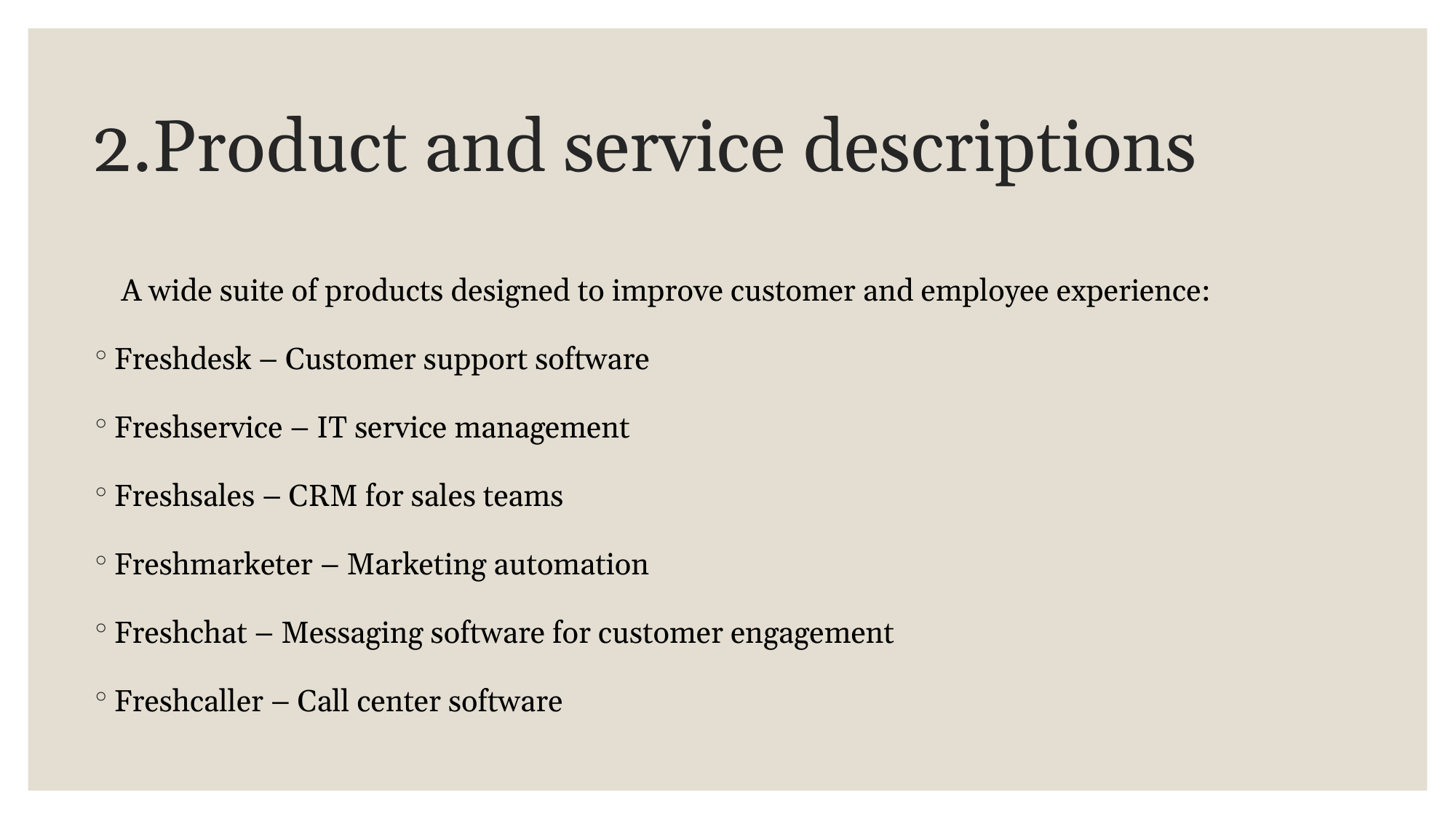

# 2.Product and service descriptions
    A wide suite of products designed to improve customer and employee experience:
Freshdesk – Customer support software
Freshservice – IT service management
Freshsales – CRM for sales teams
Freshmarketer – Marketing automation
Freshchat – Messaging software for customer engagement
Freshcaller – Call center software